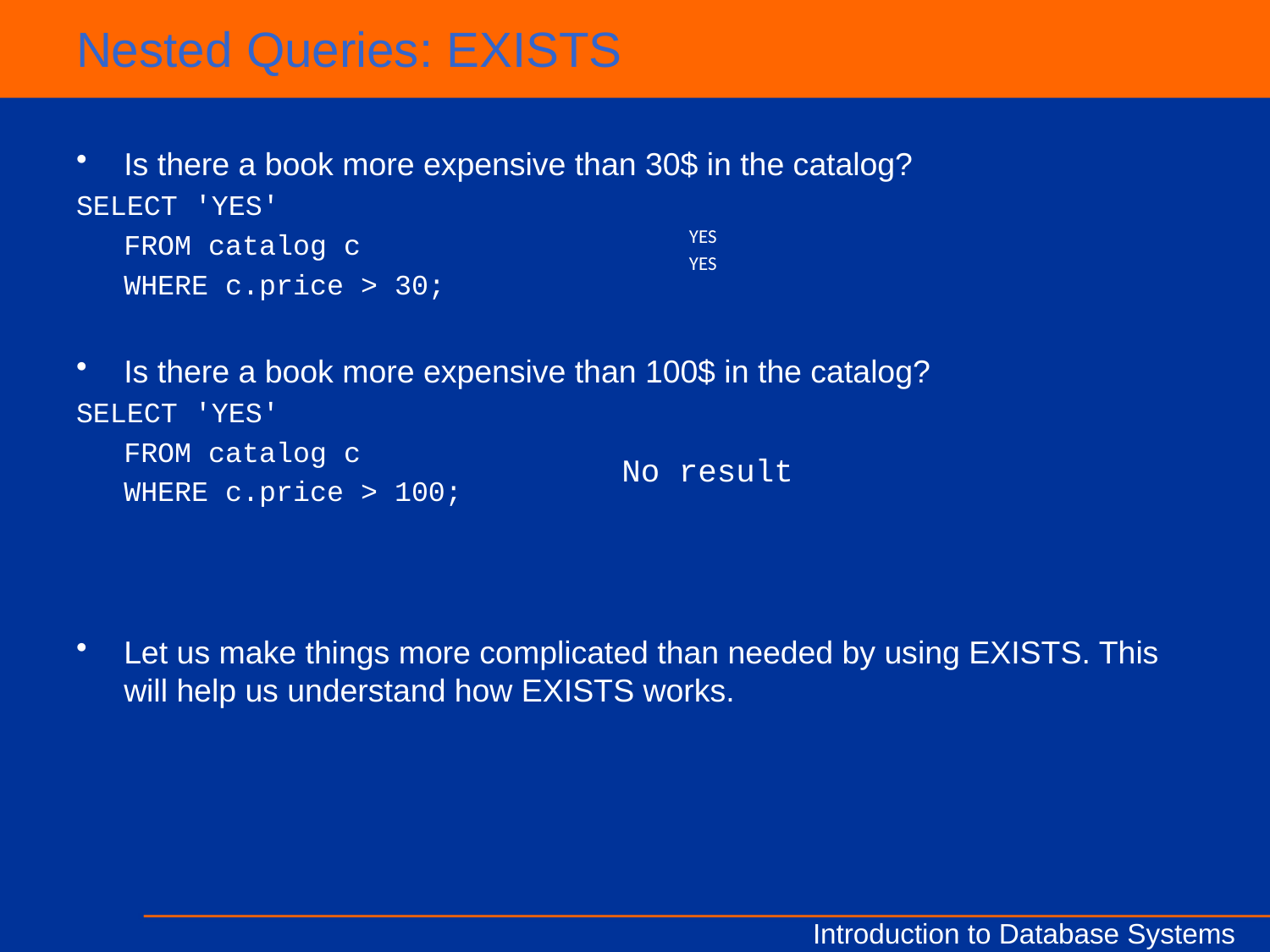

# Nested Queries: EXISTS
Is there a book more expensive than 30$ in the catalog?
SELECT 'YES'
	FROM catalog c
	WHERE c.price > 30;

Is there a book more expensive than 100$ in the catalog?
SELECT 'YES'
	FROM catalog c
	WHERE c.price > 100;

Let us make things more complicated than needed by using EXISTS. This will help us understand how EXISTS works.
| YES |
| --- |
| YES |
No result
Introduction to Database Systems